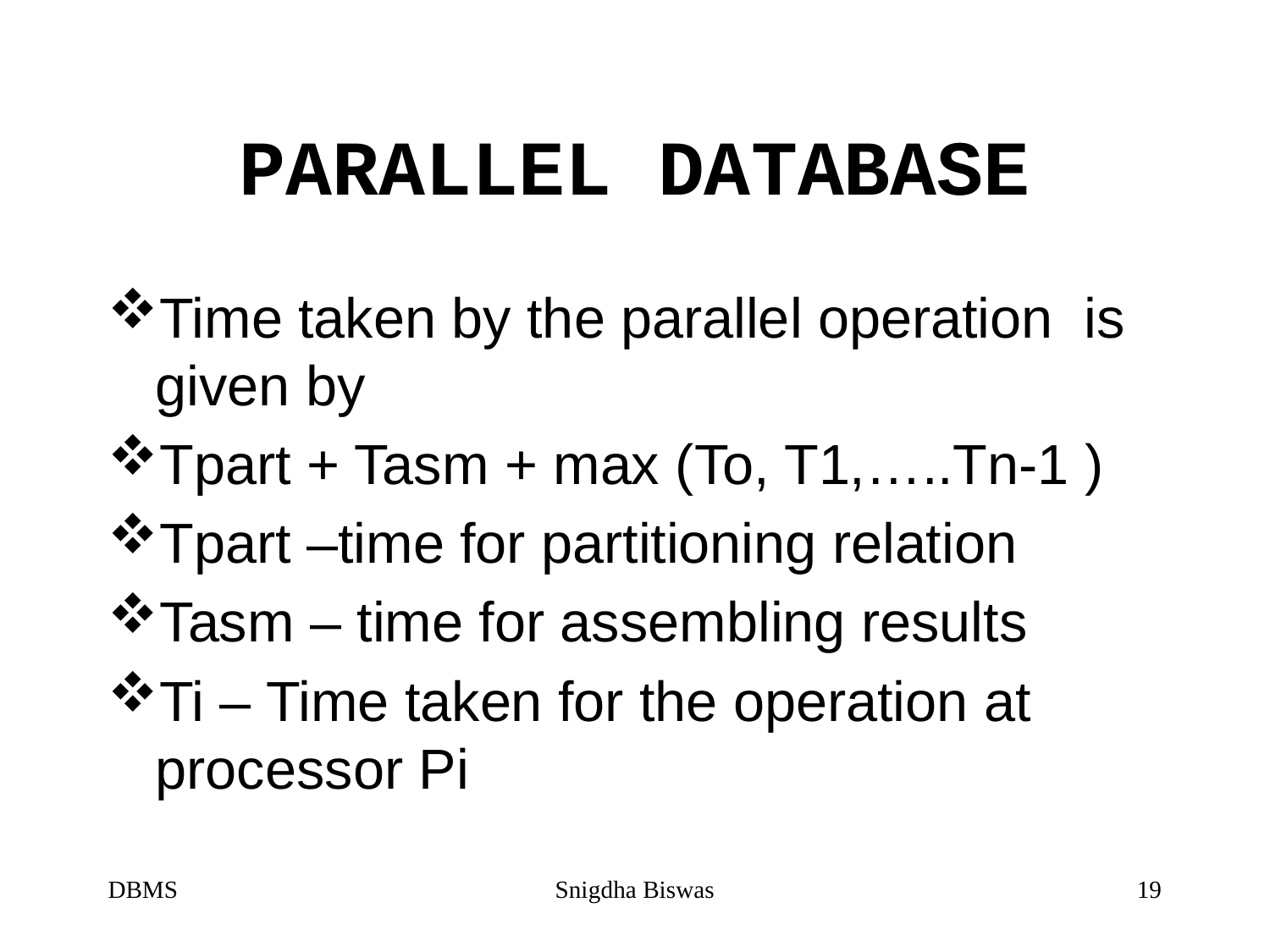

# PARALLEL DATABASE
Time taken by the parallel operation  is given by
Tpart + Tasm + max (To, T1,…..Tn-1 )
Tpart –time for partitioning relation
Tasm – time for assembling results
Ti – Time taken for the operation at processor Pi
DBMS
Snigdha Biswas
19